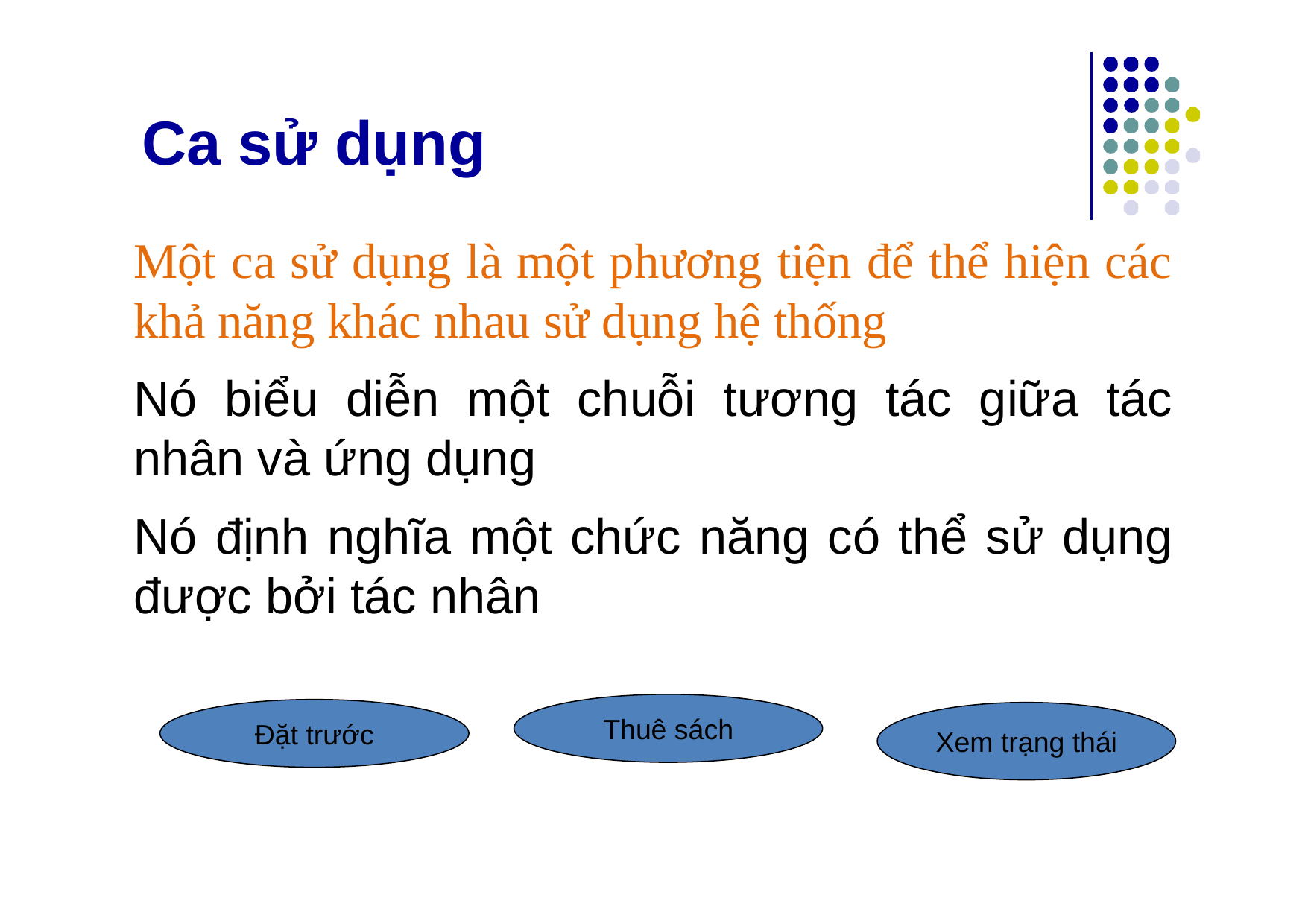

# Ca sử dụng
Một ca sử dụng là một phương tiện để thể hiện các khả năng khác nhau sử dụng hệ thống
Nó biểu diễn một chuỗi tương tác giữa tác nhân và ứng dụng
Nó định nghĩa một chức năng có thể sử dụng được bởi tác nhân

Thuê sách
Đặt trước
Xem trạng thái